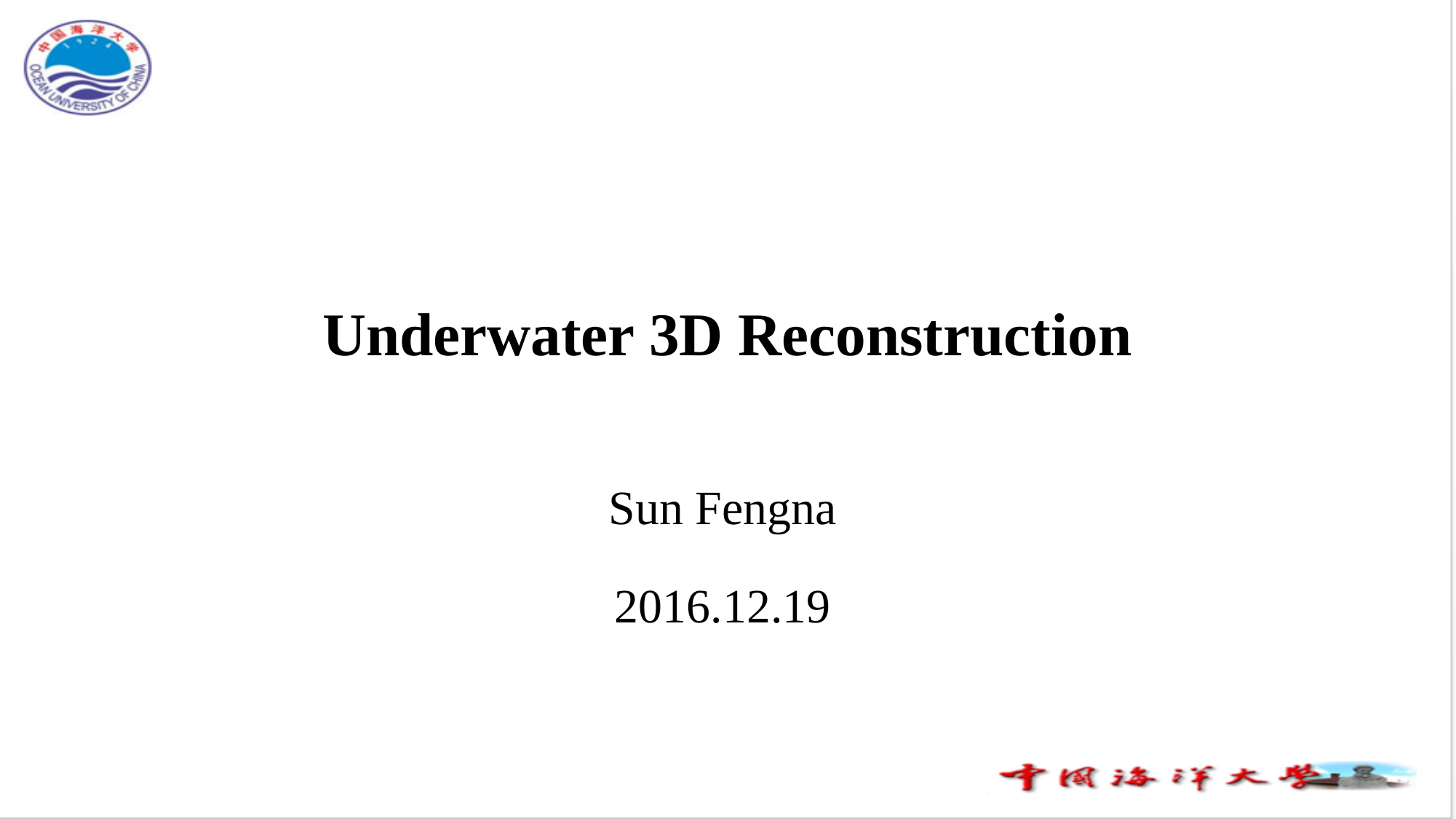

# Underwater 3D Reconstruction

Sun Fengna
2016.12.19